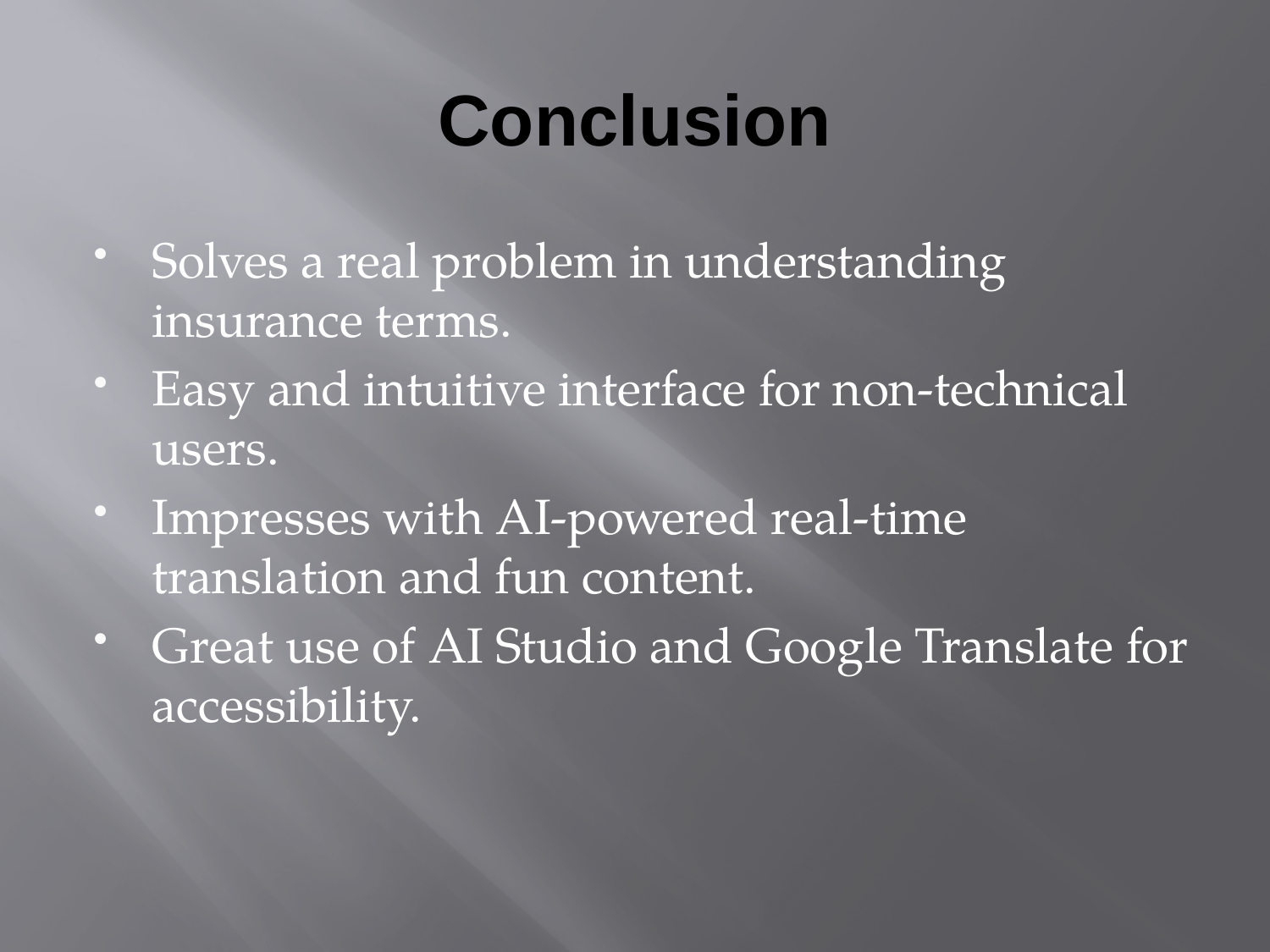

# Conclusion
Solves a real problem in understanding insurance terms.
Easy and intuitive interface for non-technical users.
Impresses with AI-powered real-time translation and fun content.
Great use of AI Studio and Google Translate for accessibility.